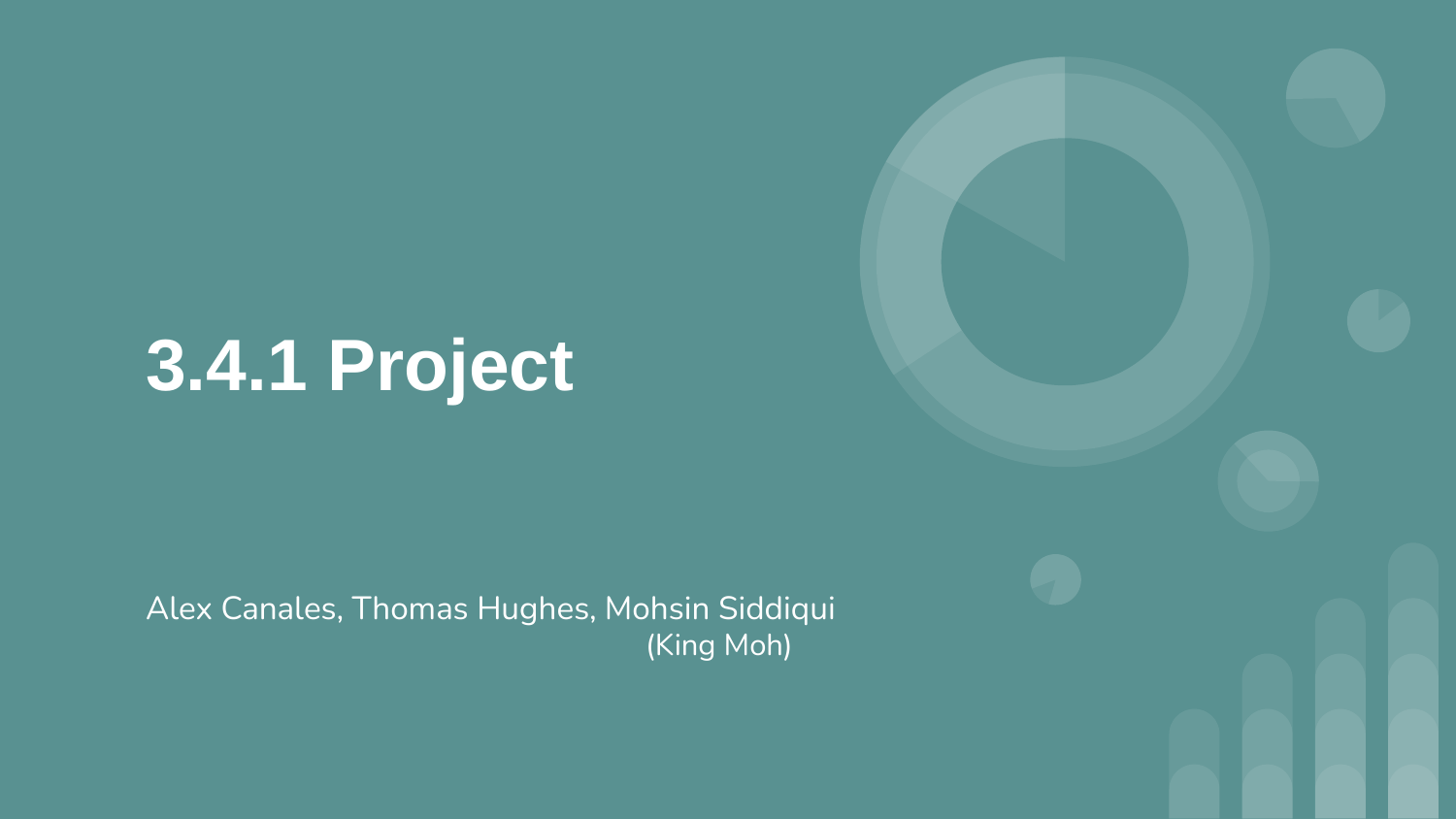

# 3.4.1 Project

Alex Canales, Thomas Hughes, Mohsin Siddiqui
(King Moh)